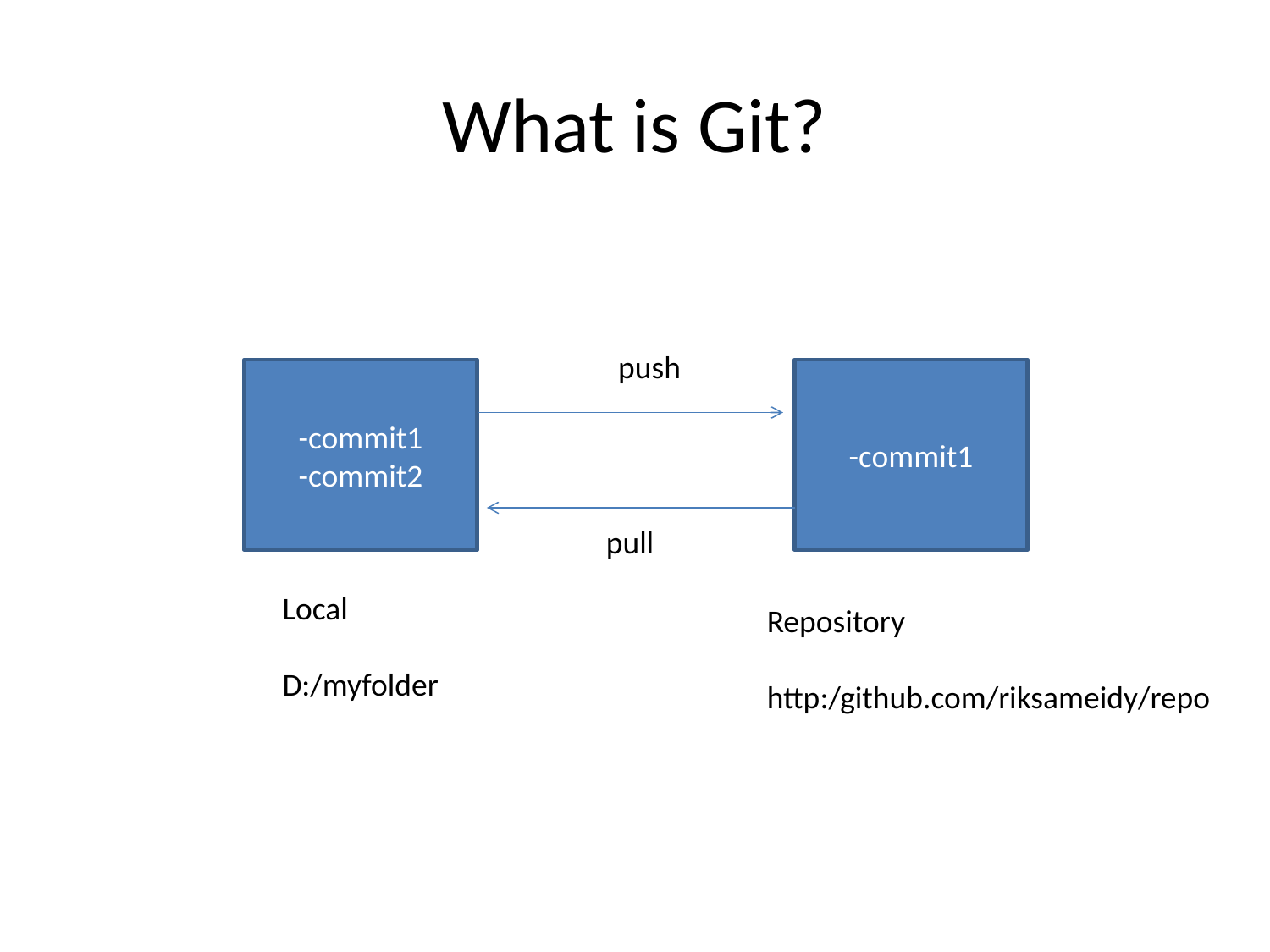

# What is Git?
push
-commit1
-commit2
-commit1
pull
Local

D:/myfolder
Repository

http:/github.com/riksameidy/repo